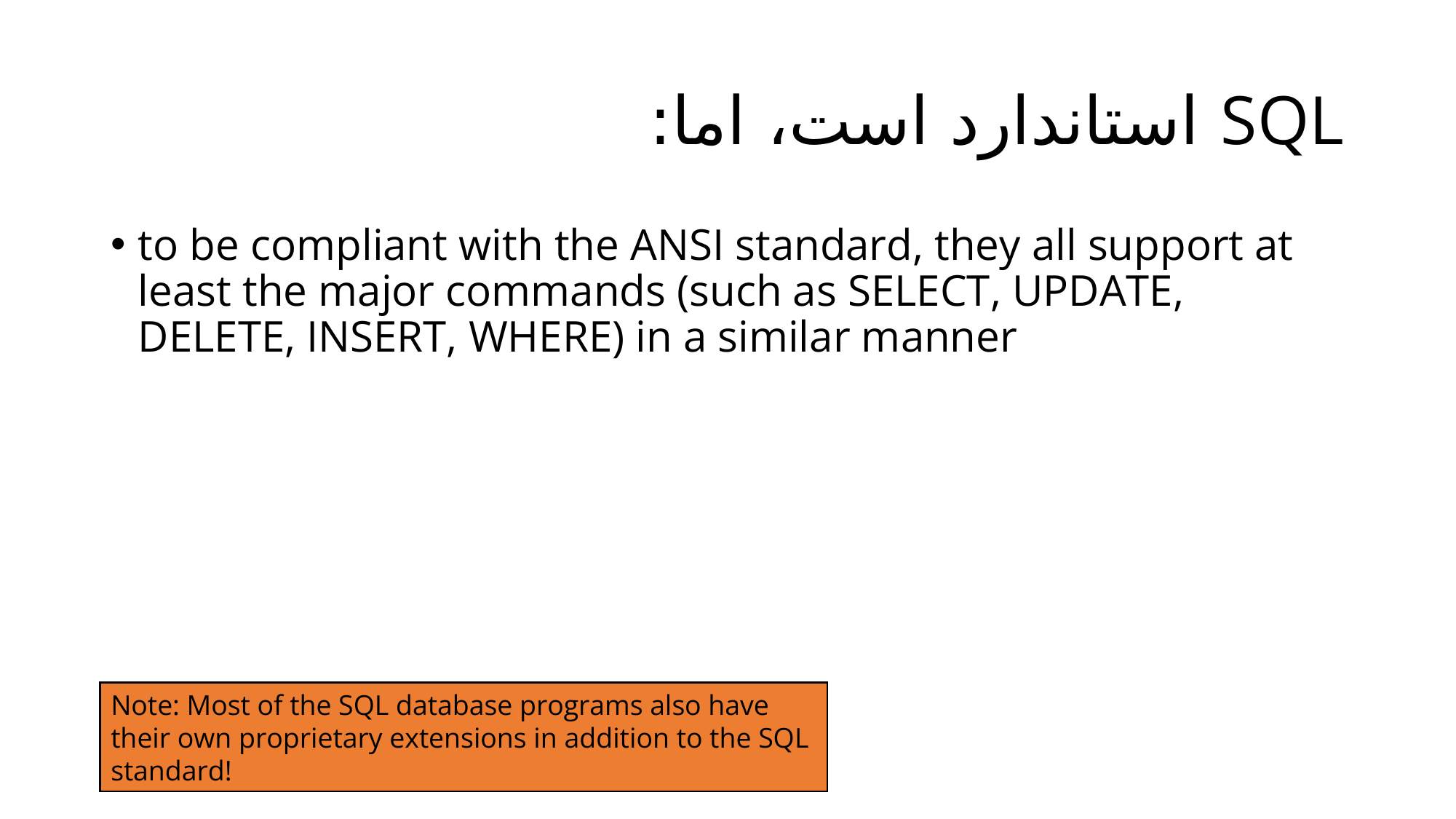

# SQL استاندارد است، اما:
to be compliant with the ANSI standard, they all support at least the major commands (such as SELECT, UPDATE, DELETE, INSERT, WHERE) in a similar manner
Note: Most of the SQL database programs also have their own proprietary extensions in addition to the SQL standard!